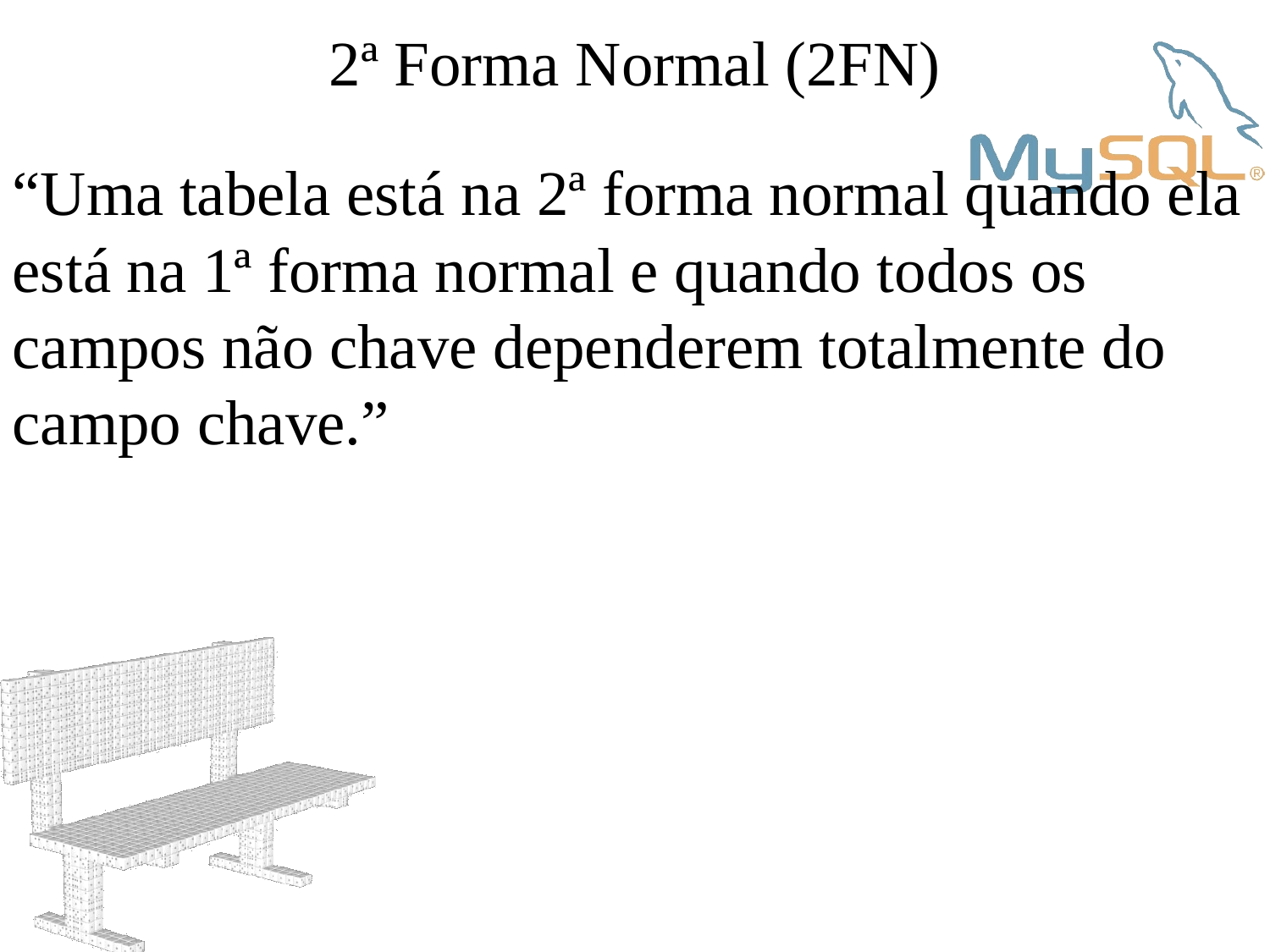

2ª Forma Normal (2FN)
“Uma tabela está na 2ª forma normal quando ela está na 1ª forma normal e quando todos os campos não chave dependerem totalmente do campo chave.”